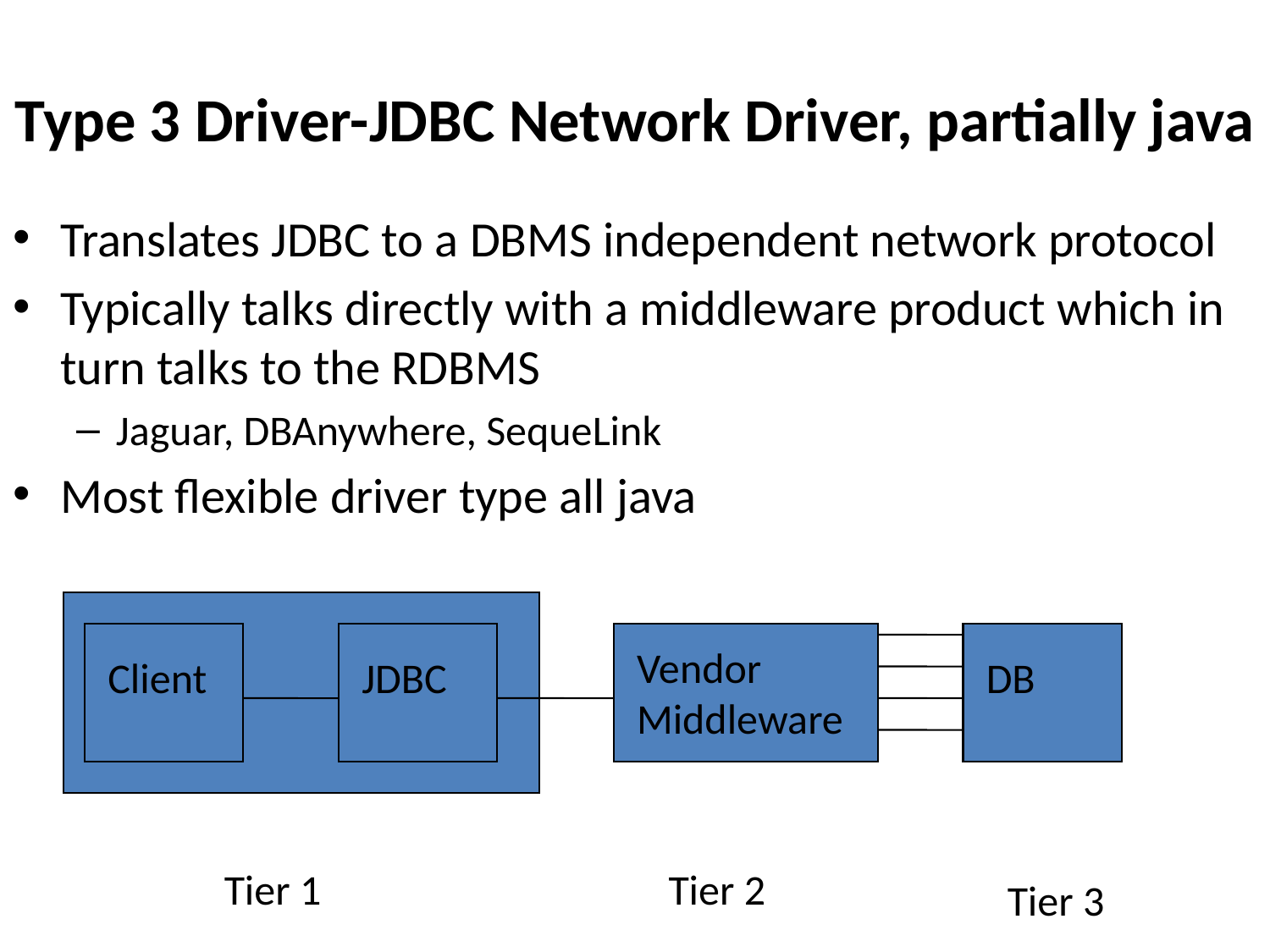

# Type 3 Driver-JDBC Network Driver, partially java
Translates JDBC to a DBMS independent network protocol
Typically talks directly with a middleware product which in turn talks to the RDBMS
Jaguar, DBAnywhere, SequeLink
Most flexible driver type all java

Vendor Middleware

Client
JDBC
DB

Tier 1
Tier 2
Tier 3